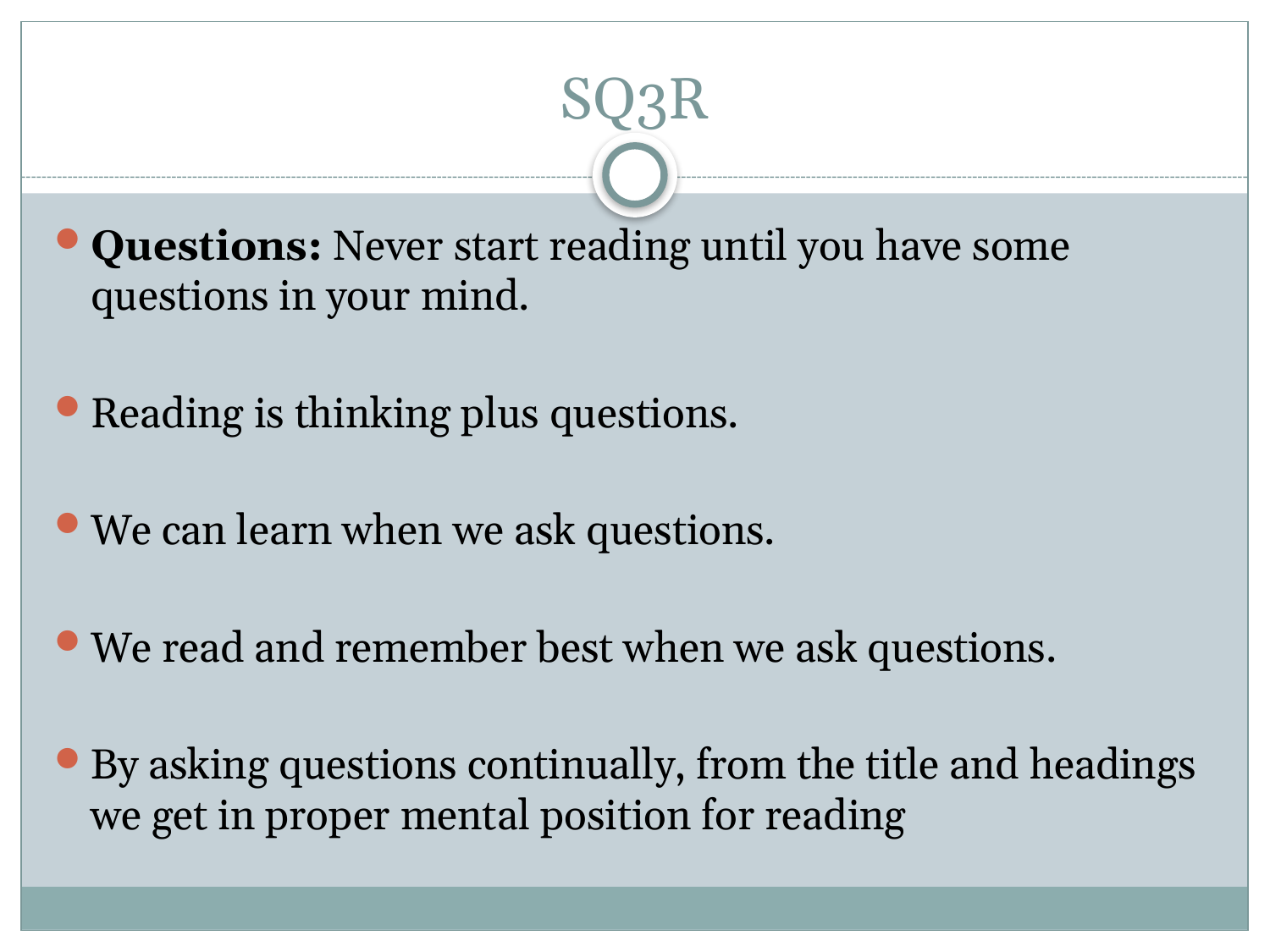

# SQ3R
Questions: Never start reading until you have some questions in your mind.

Reading is thinking plus questions.

We can learn when we ask questions.

We read and remember best when we ask questions.

By asking questions continually, from the title and headings we get in proper mental position for reading